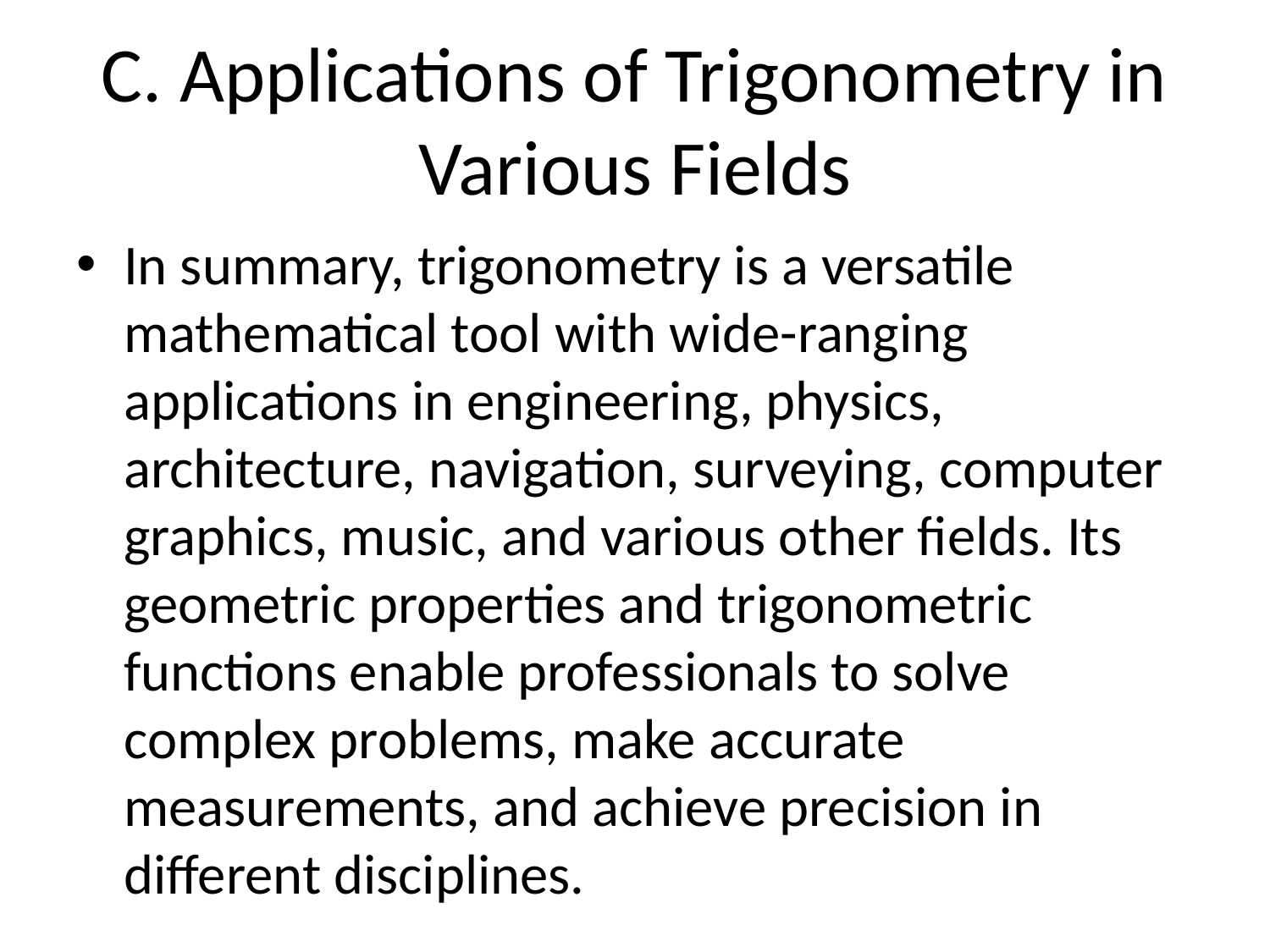

# C. Applications of Trigonometry in Various Fields
In summary, trigonometry is a versatile mathematical tool with wide-ranging applications in engineering, physics, architecture, navigation, surveying, computer graphics, music, and various other fields. Its geometric properties and trigonometric functions enable professionals to solve complex problems, make accurate measurements, and achieve precision in different disciplines.